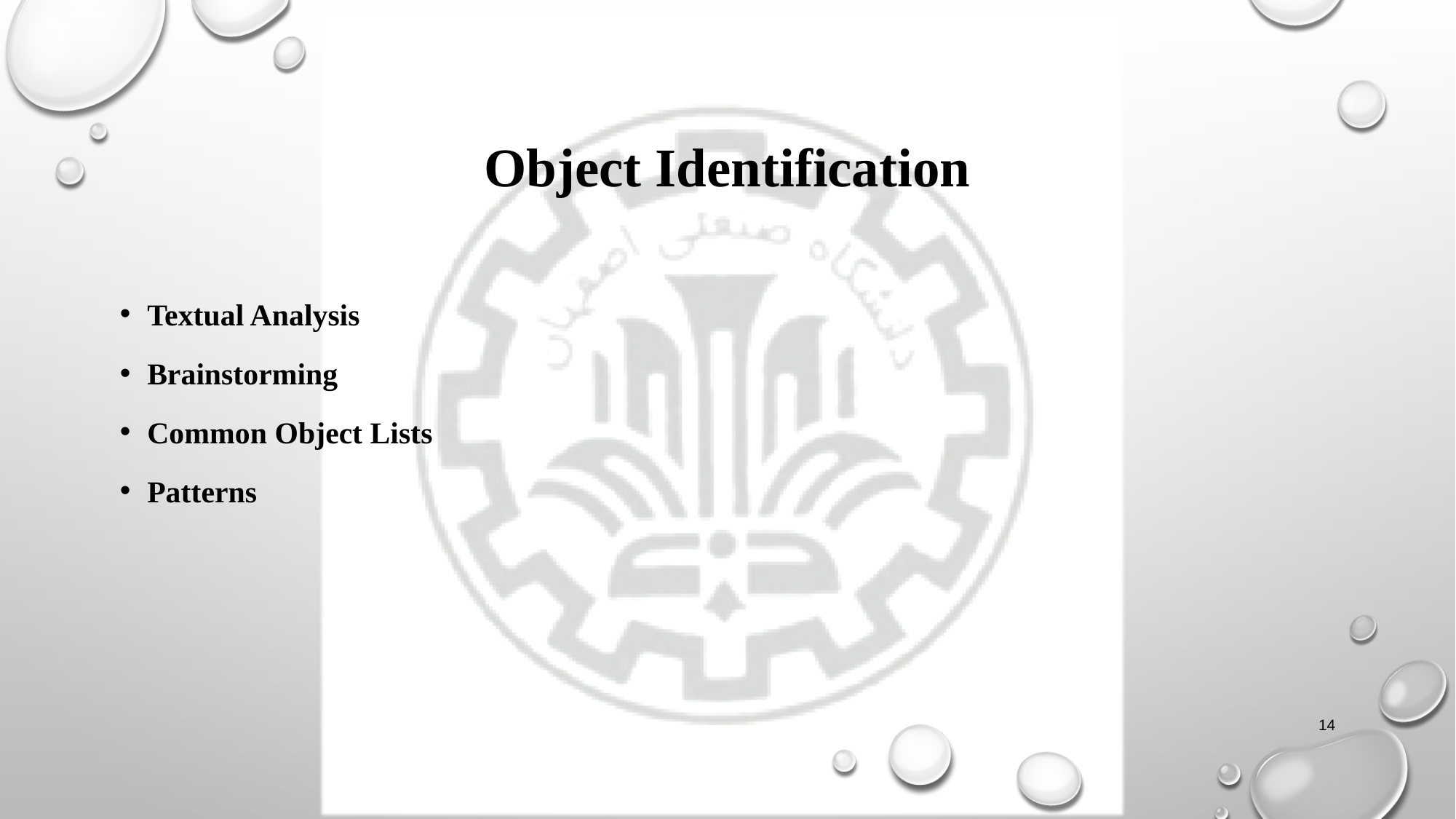

# Object Identification
Textual Analysis
Brainstorming
Common Object Lists
Patterns
14